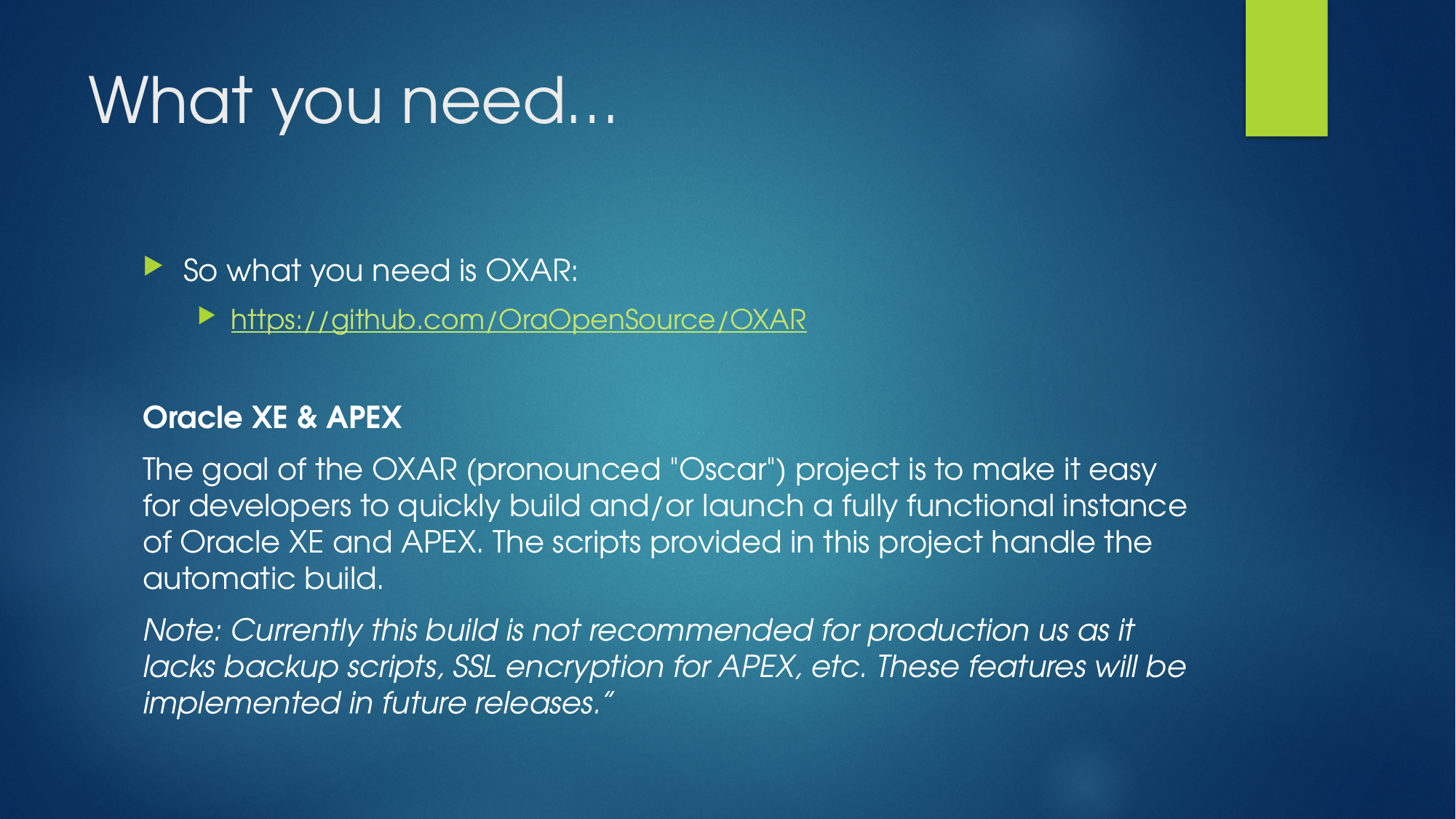

# What you need…
So what you need is OXAR:
https://github.com/OraOpenSource/OXAR

Oracle XE & APEX
The goal of the OXAR (pronounced "Oscar") project is to make it easy for developers to quickly build and/or launch a fully functional instance of Oracle XE and APEX. The scripts provided in this project handle the automatic build.
Note: Currently this build is not recommended for production us as it lacks backup scripts, SSL encryption for APEX, etc. These features will be implemented in future releases.”